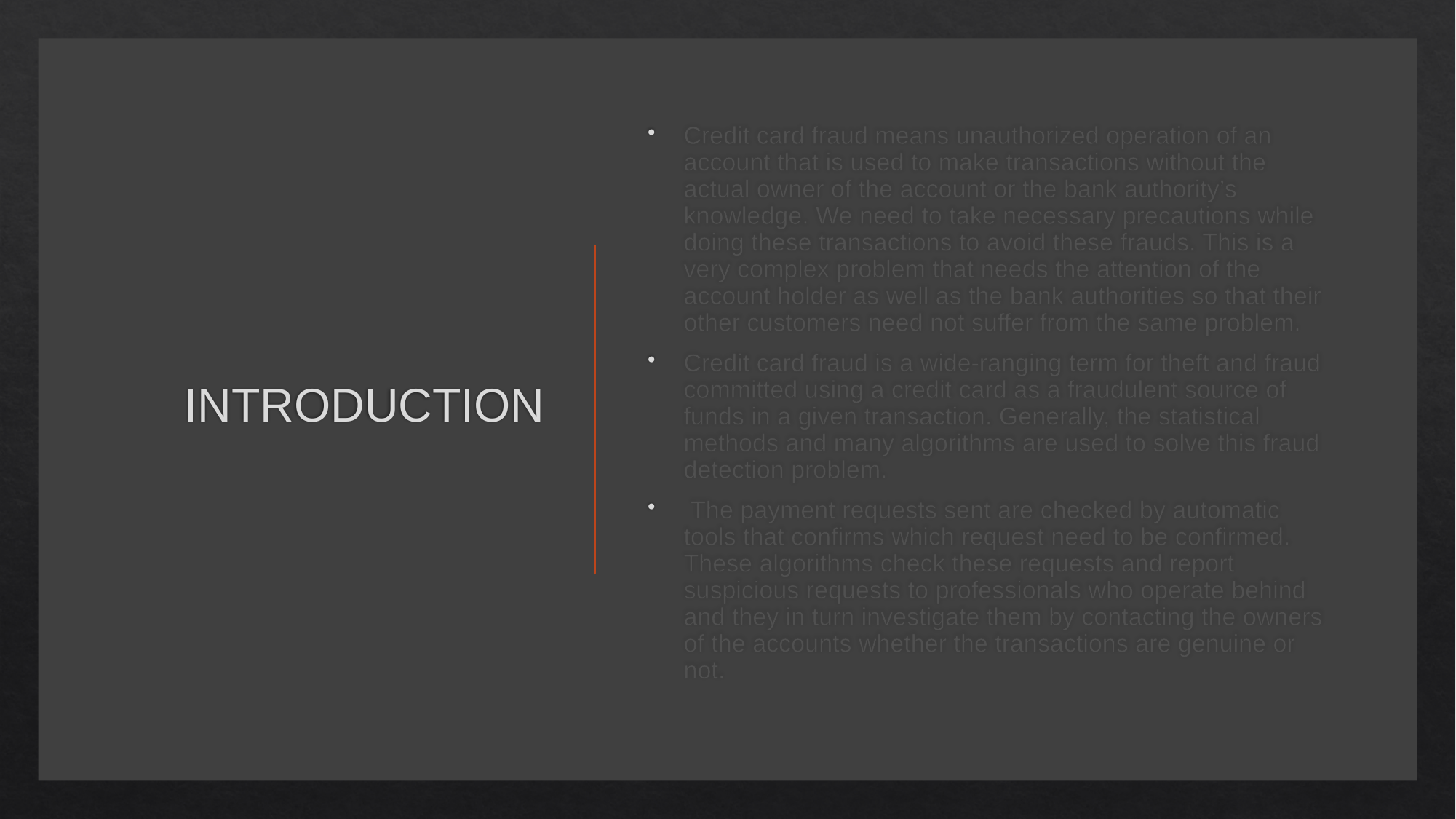

# INTRODUCTION
Credit card fraud means unauthorized operation of an account that is used to make transactions without the actual owner of the account or the bank authority’s knowledge. We need to take necessary precautions while doing these transactions to avoid these frauds. This is a very complex problem that needs the attention of the account holder as well as the bank authorities so that their other customers need not suffer from the same problem.
Credit card fraud is a wide-ranging term for theft and fraud committed using a credit card as a fraudulent source of funds in a given transaction. Generally, the statistical methods and many algorithms are used to solve this fraud detection problem.
 The payment requests sent are checked by automatic tools that confirms which request need to be confirmed. These algorithms check these requests and report suspicious requests to professionals who operate behind and they in turn investigate them by contacting the owners of the accounts whether the transactions are genuine or not.